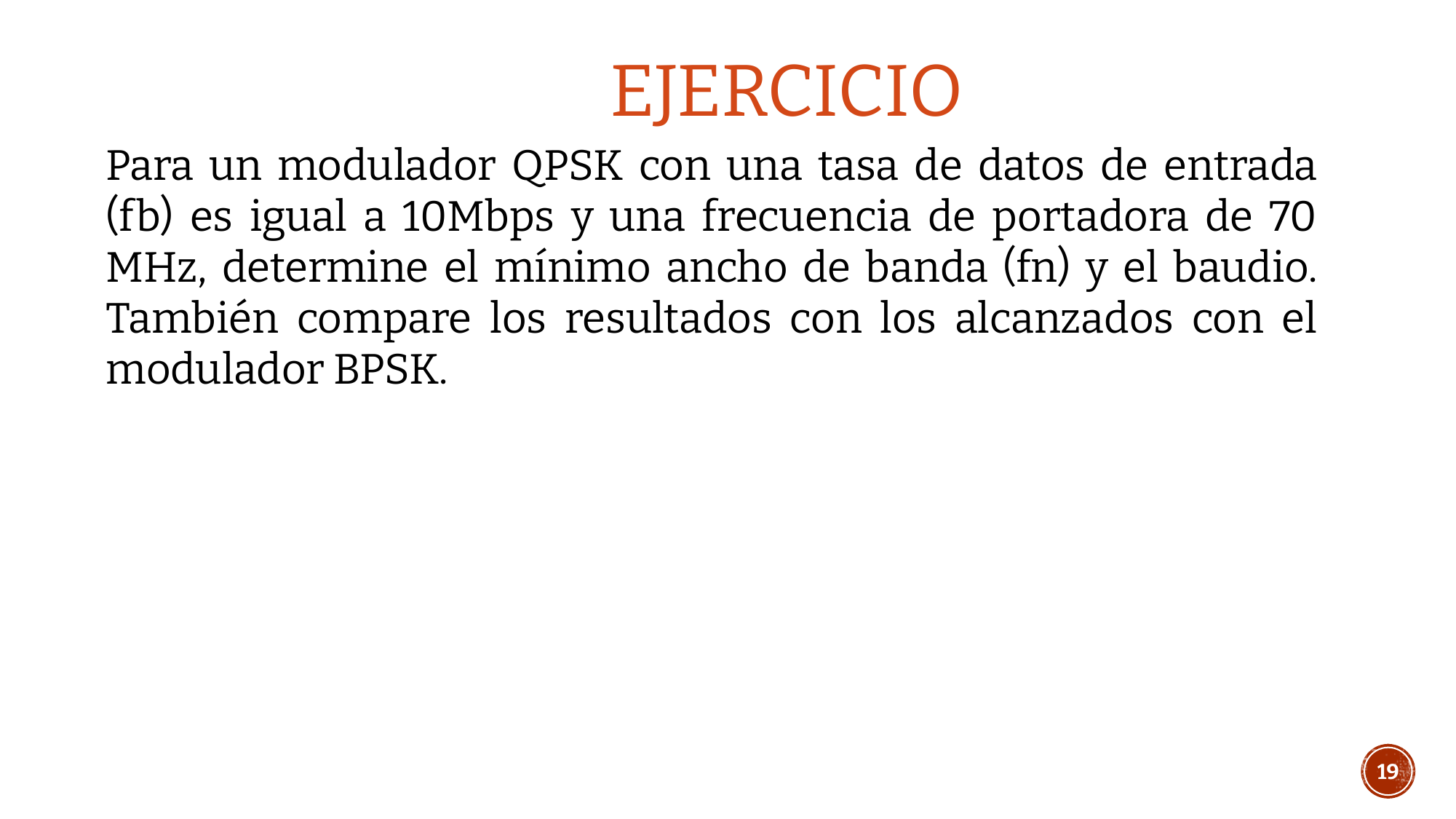

EJERCICIO
Para un modulador QPSK con una tasa de datos de entrada (fb) es igual a 10Mbps y una frecuencia de portadora de 70 MHz, determine el mínimo ancho de banda (fn) y el baudio. También compare los resultados con los alcanzados con el modulador BPSK.

19